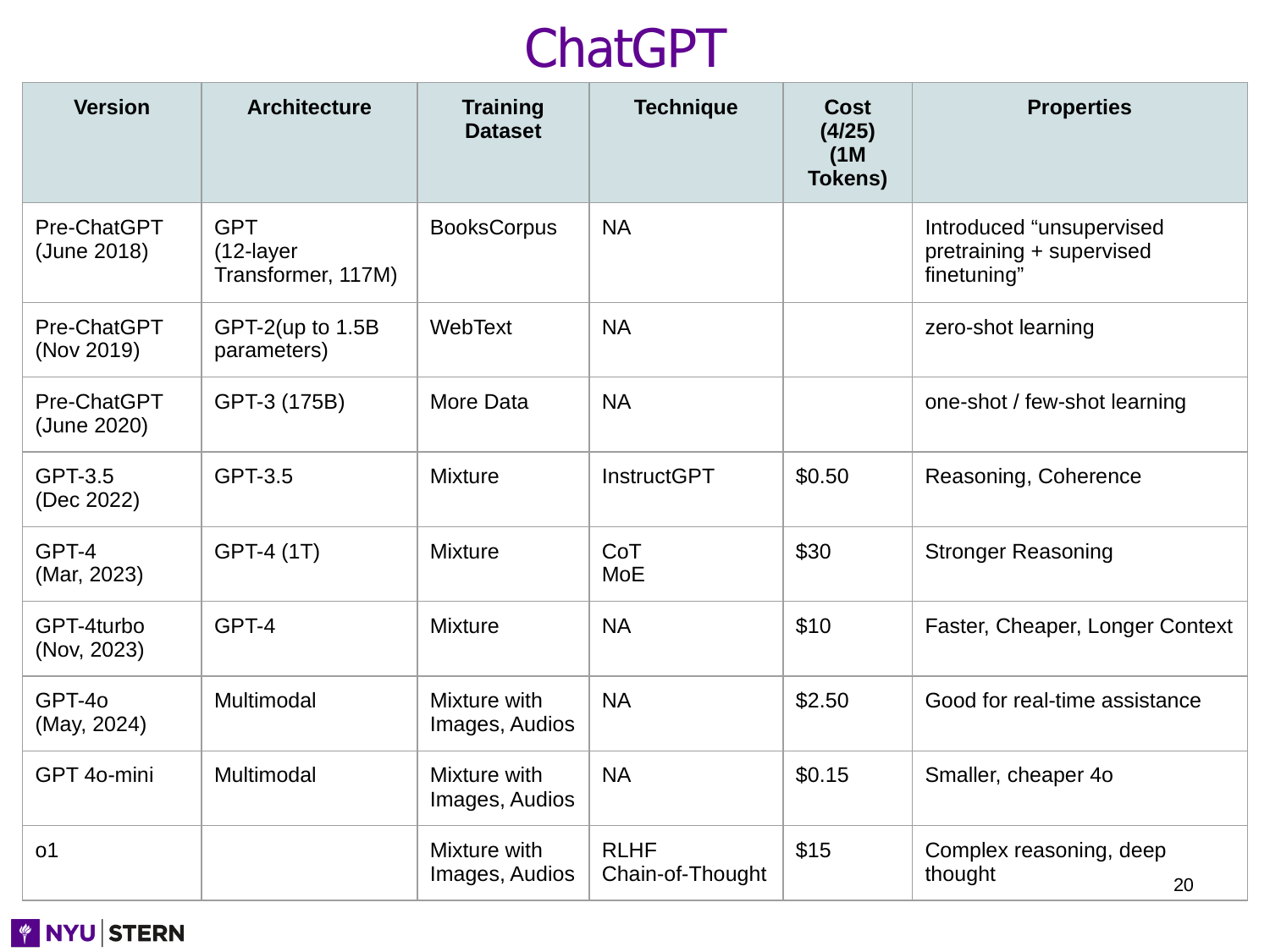

# ChatGPT
| Version | Architecture | Training Dataset | Technique | Cost (4/25) (1M Tokens) | Properties |
| --- | --- | --- | --- | --- | --- |
| Pre-ChatGPT (June 2018) | GPT (12-layer Transformer, 117M) | BooksCorpus | NA |  | Introduced “unsupervised pretraining + supervised finetuning” |
| Pre-ChatGPT (Nov 2019) | GPT-2(up to 1.5B parameters) | WebText | NA |  | zero-shot learning |
| Pre-ChatGPT (June 2020) | GPT-3 (175B) | More Data | NA |  | one-shot / few-shot learning |
| GPT-3.5 (Dec 2022) | GPT-3.5 | Mixture | InstructGPT | $0.50 | Reasoning, Coherence |
| GPT-4 (Mar, 2023) | GPT-4 (1T) | Mixture | CoT MoE | $30 | Stronger Reasoning |
| GPT-4turbo (Nov, 2023) | GPT-4 | Mixture | NA | $10 | Faster, Cheaper, Longer Context |
| GPT-4o (May, 2024) | Multimodal | Mixture with Images, Audios | NA | $2.50 | Good for real-time assistance |
| GPT 4o-mini | Multimodal | Mixture with Images, Audios | NA | $0.15 | Smaller, cheaper 4o |
| o1 |  | Mixture with Images, Audios | RLHF Chain-of-Thought | $15 | Complex reasoning, deep thought |
20